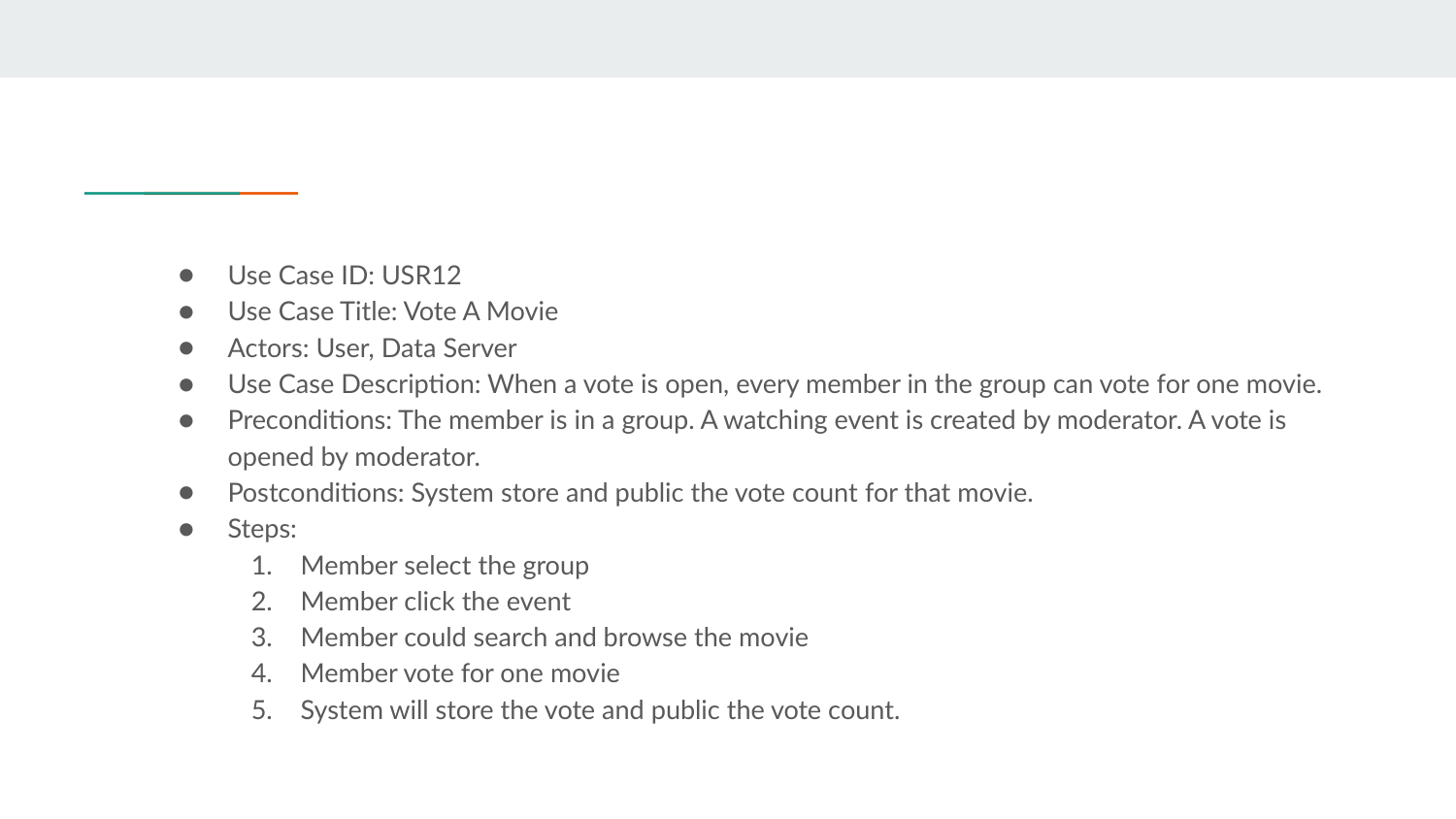

Use Case ID: USR12
Use Case Title: Vote A Movie
Actors: User, Data Server
Use Case Description: When a vote is open, every member in the group can vote for one movie.
Preconditions: The member is in a group. A watching event is created by moderator. A vote is opened by moderator.
Postconditions: System store and public the vote count for that movie.
Steps:
Member select the group
Member click the event
Member could search and browse the movie
Member vote for one movie
System will store the vote and public the vote count.